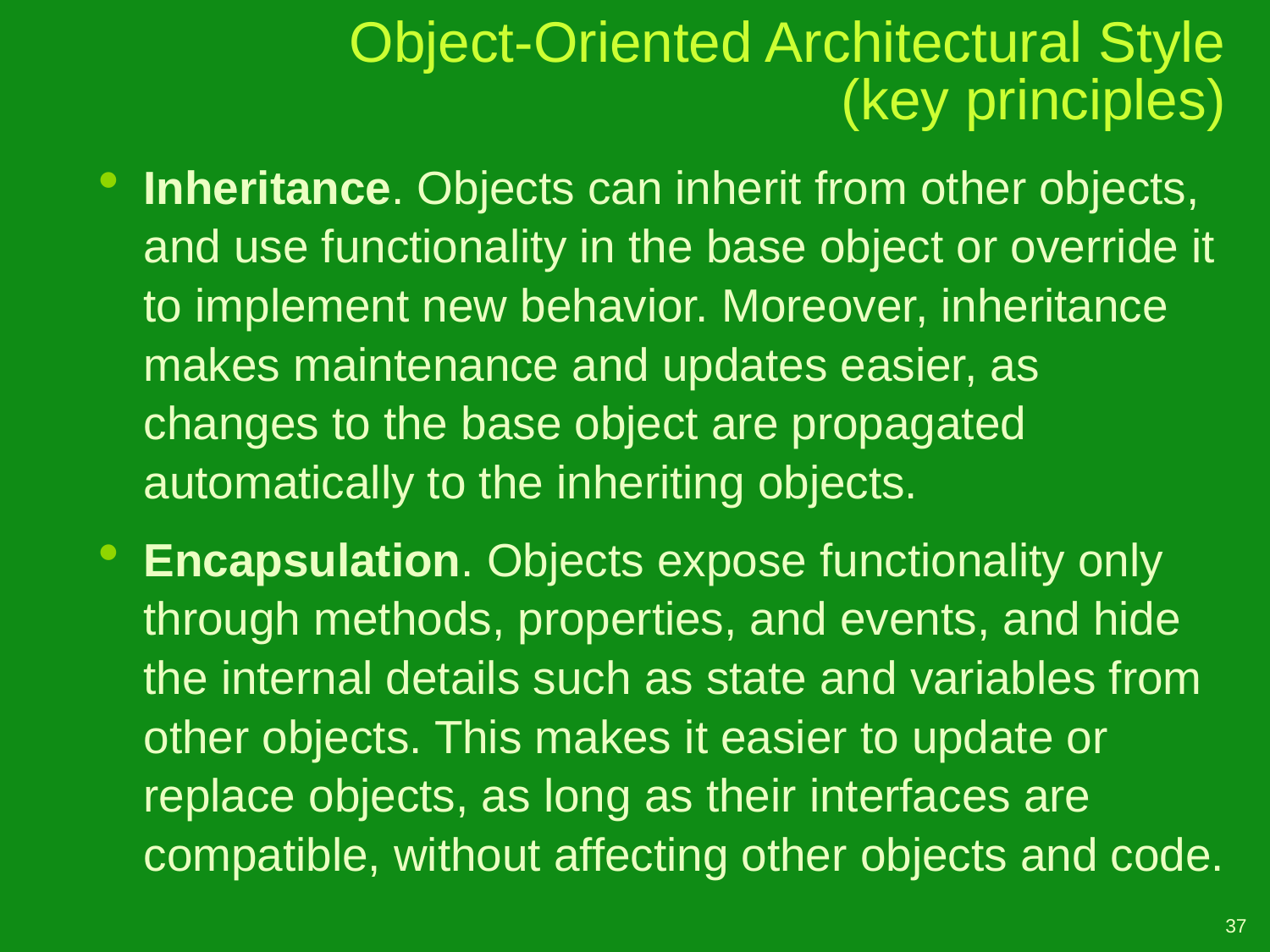

# Object-Oriented Architectural Style (key principles)
Inheritance. Objects can inherit from other objects, and use functionality in the base object or override it to implement new behavior. Moreover, inheritance makes maintenance and updates easier, as changes to the base object are propagated automatically to the inheriting objects.
Encapsulation. Objects expose functionality only through methods, properties, and events, and hide the internal details such as state and variables from other objects. This makes it easier to update or replace objects, as long as their interfaces are compatible, without affecting other objects and code.
37